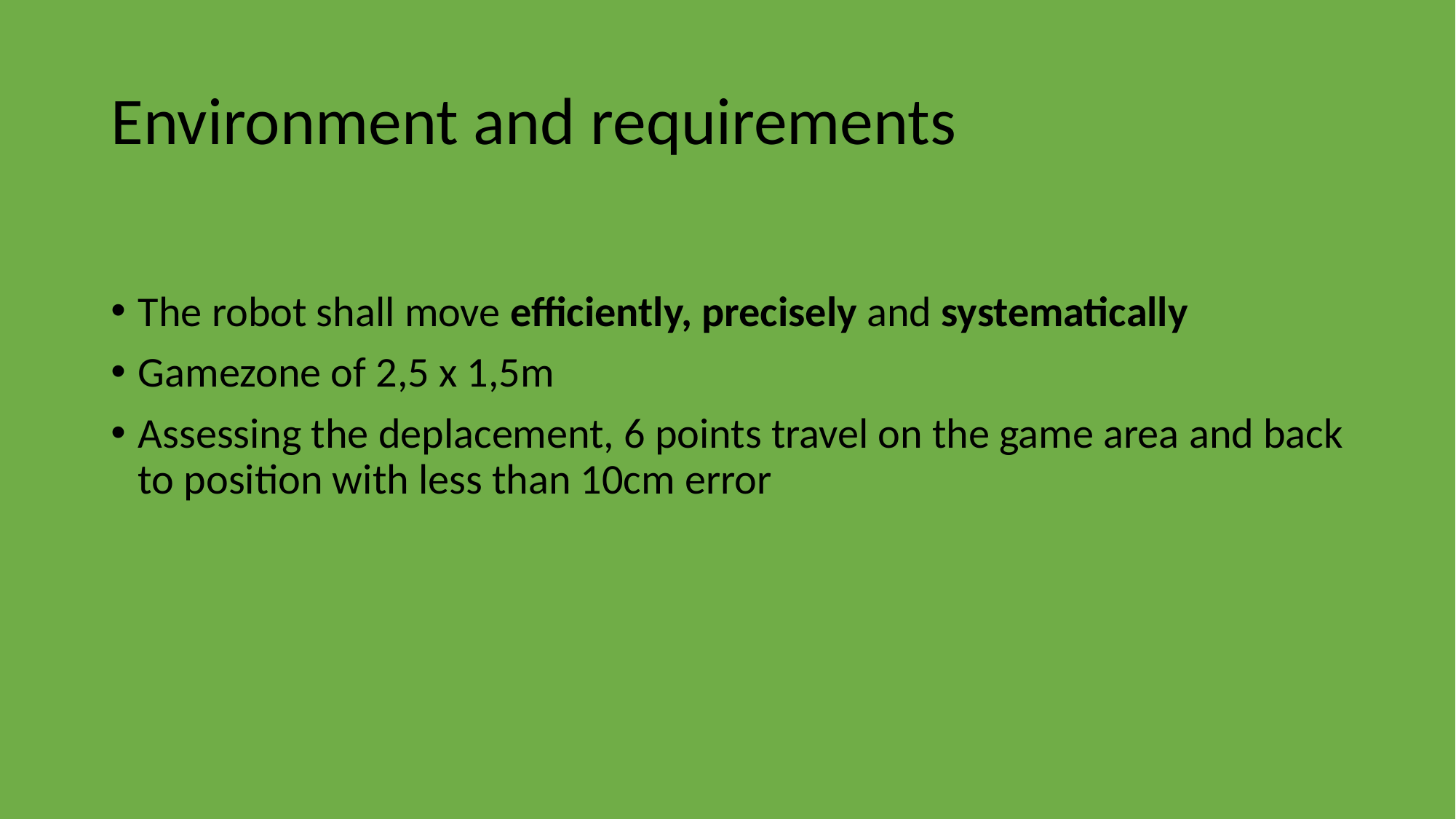

# Environment and requirements

The robot shall move efficiently, precisely and systematically
Gamezone of 2,5 x 1,5m
Assessing the deplacement, 6 points travel on the game area and back to position with less than 10cm error